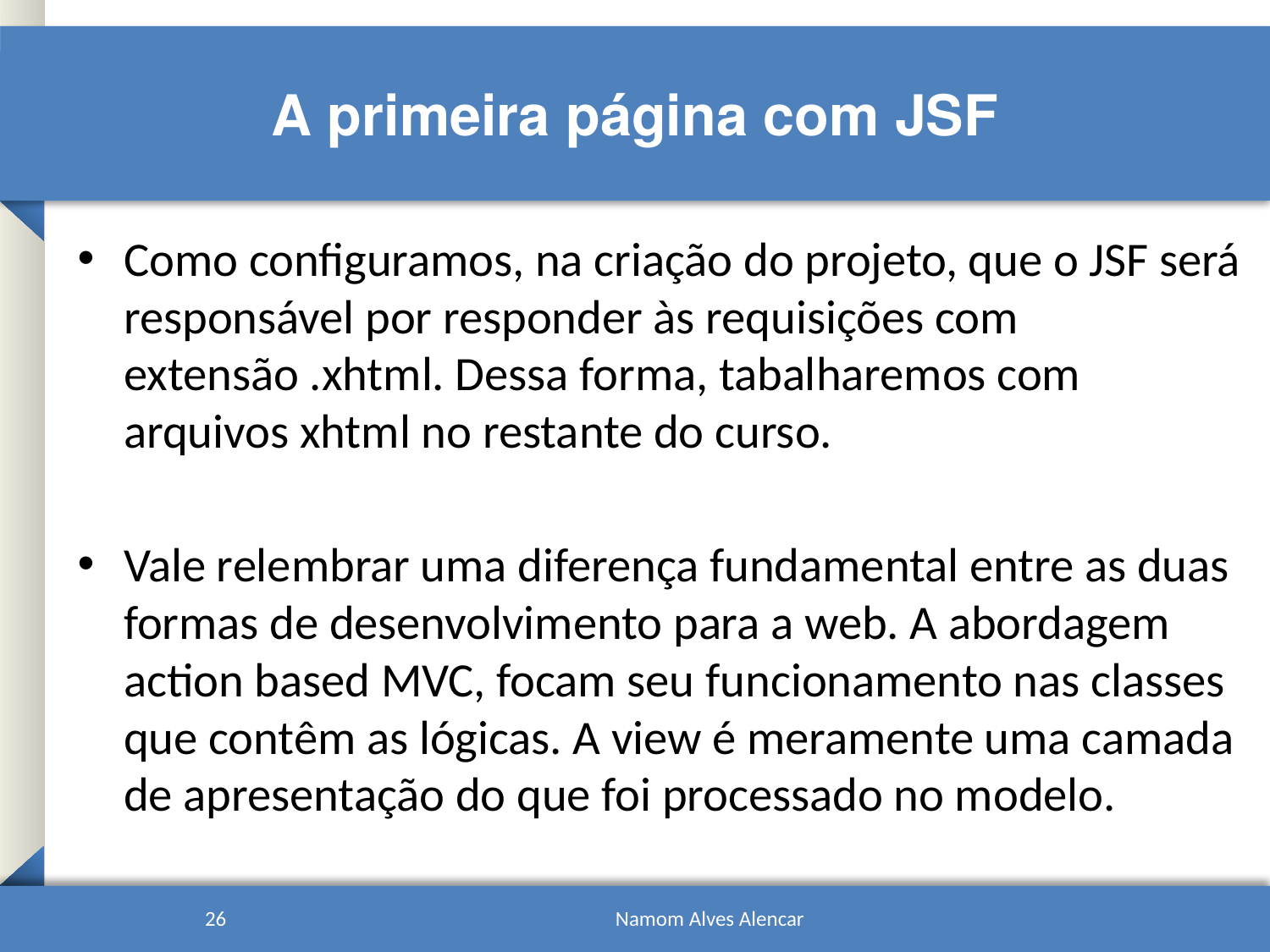

# A primeira página com JSF
Como configuramos, na criação do projeto, que o JSF será responsável por responder às requisições com extensão .xhtml. Dessa forma, tabalharemos com arquivos xhtml no restante do curso.

Vale relembrar uma diferença fundamental entre as duas formas de desenvolvimento para a web. A abordagem action based MVC, focam seu funcionamento nas classes que contêm as lógicas. A view é meramente uma camada de apresentação do que foi processado no modelo.
26
Namom Alves Alencar